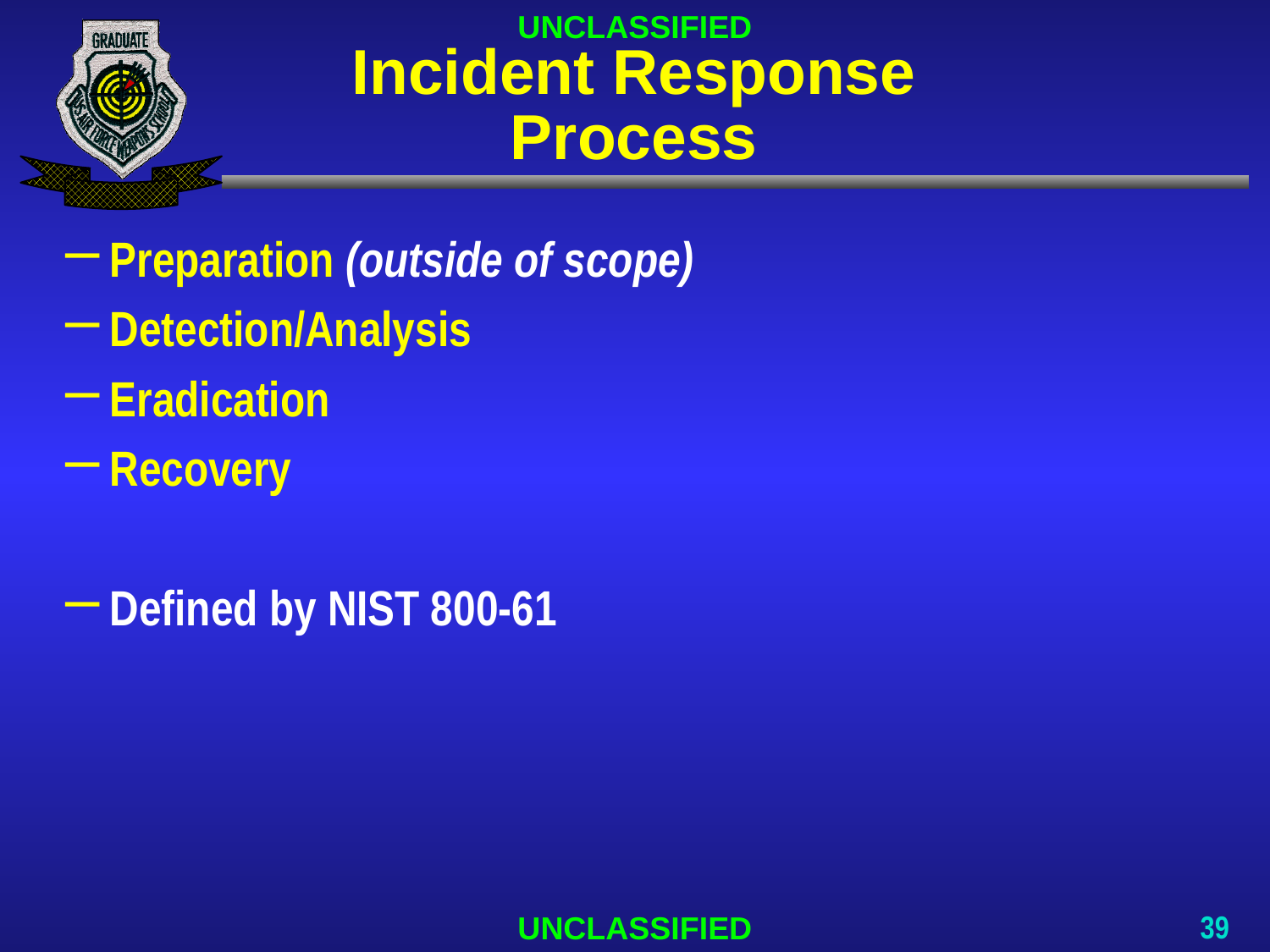

# Incident Response Process
Preparation (outside of scope)
Detection/Analysis
Eradication
Recovery

Defined by NIST 800-61